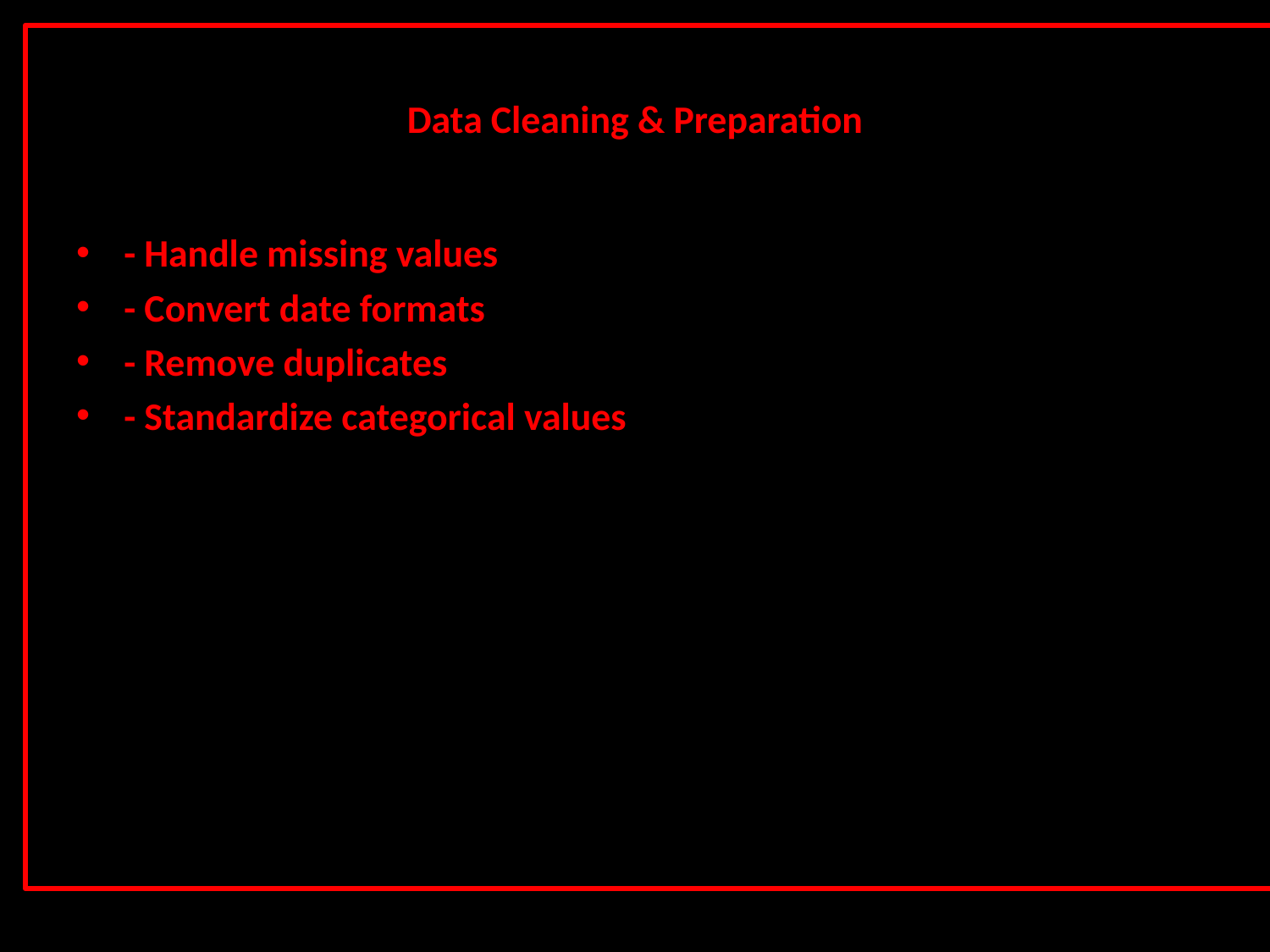

# Data Cleaning & Preparation
- Handle missing values
- Convert date formats
- Remove duplicates
- Standardize categorical values